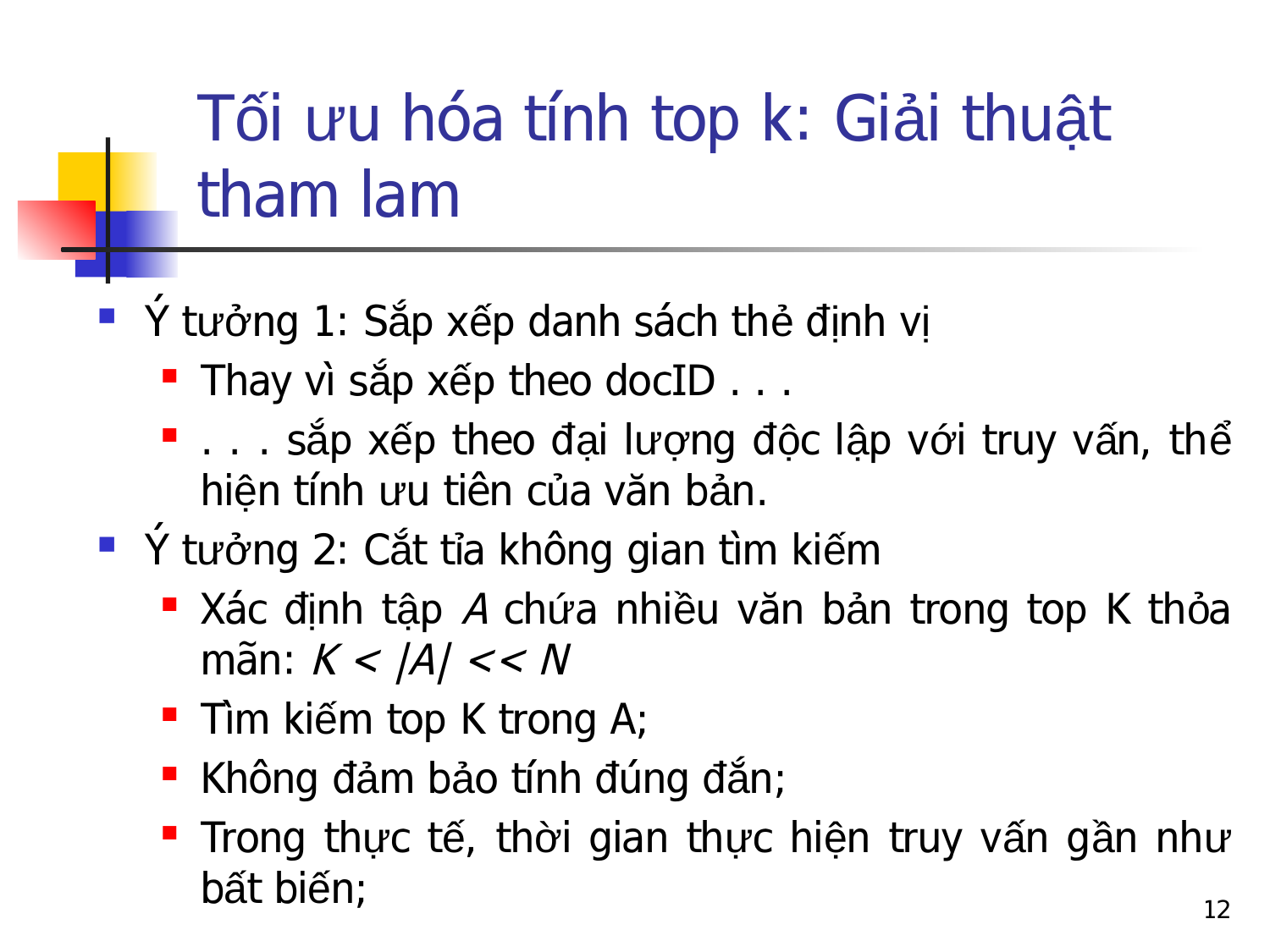

Tối ưu hóa tính top k: Giải thuật tham lam
Ý tưởng 1: Sắp xếp danh sách thẻ định vị
Thay vì sắp xếp theo docID . . .
. . . sắp xếp theo đại lượng độc lập với truy vấn, thể hiện tính ưu tiên của văn bản.
Ý tưởng 2: Cắt tỉa không gian tìm kiếm
Xác định tập A chứa nhiều văn bản trong top K thỏa mãn: K < |A| << N
Tìm kiếm top K trong A;
Không đảm bảo tính đúng đắn;
Trong thực tế, thời gian thực hiện truy vấn gần như bất biến;
12